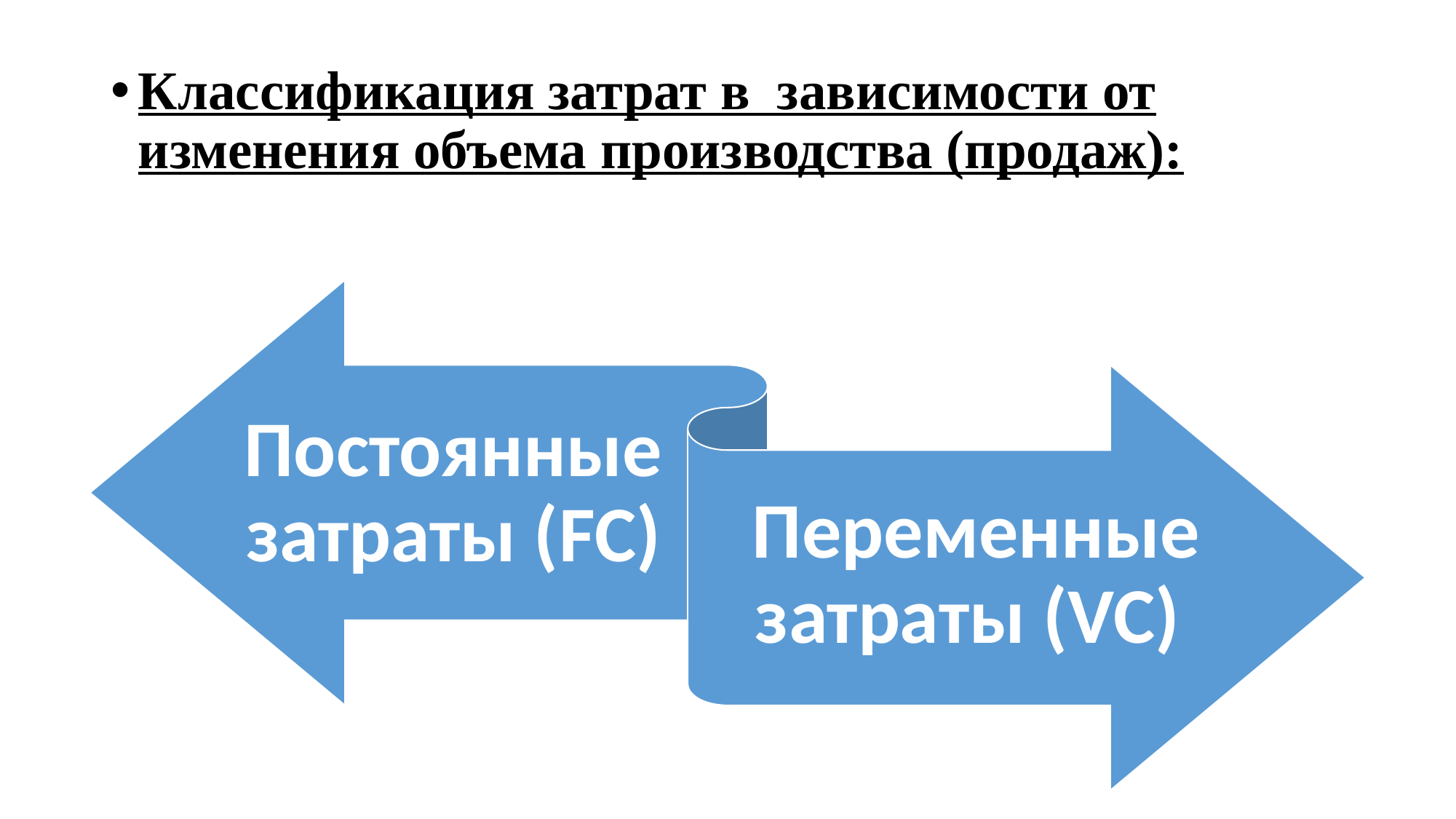

Классификация затрат в  зависимости от изменения объема производства (продаж):
Постоянные затраты (FC)
Переменные затраты (VC)